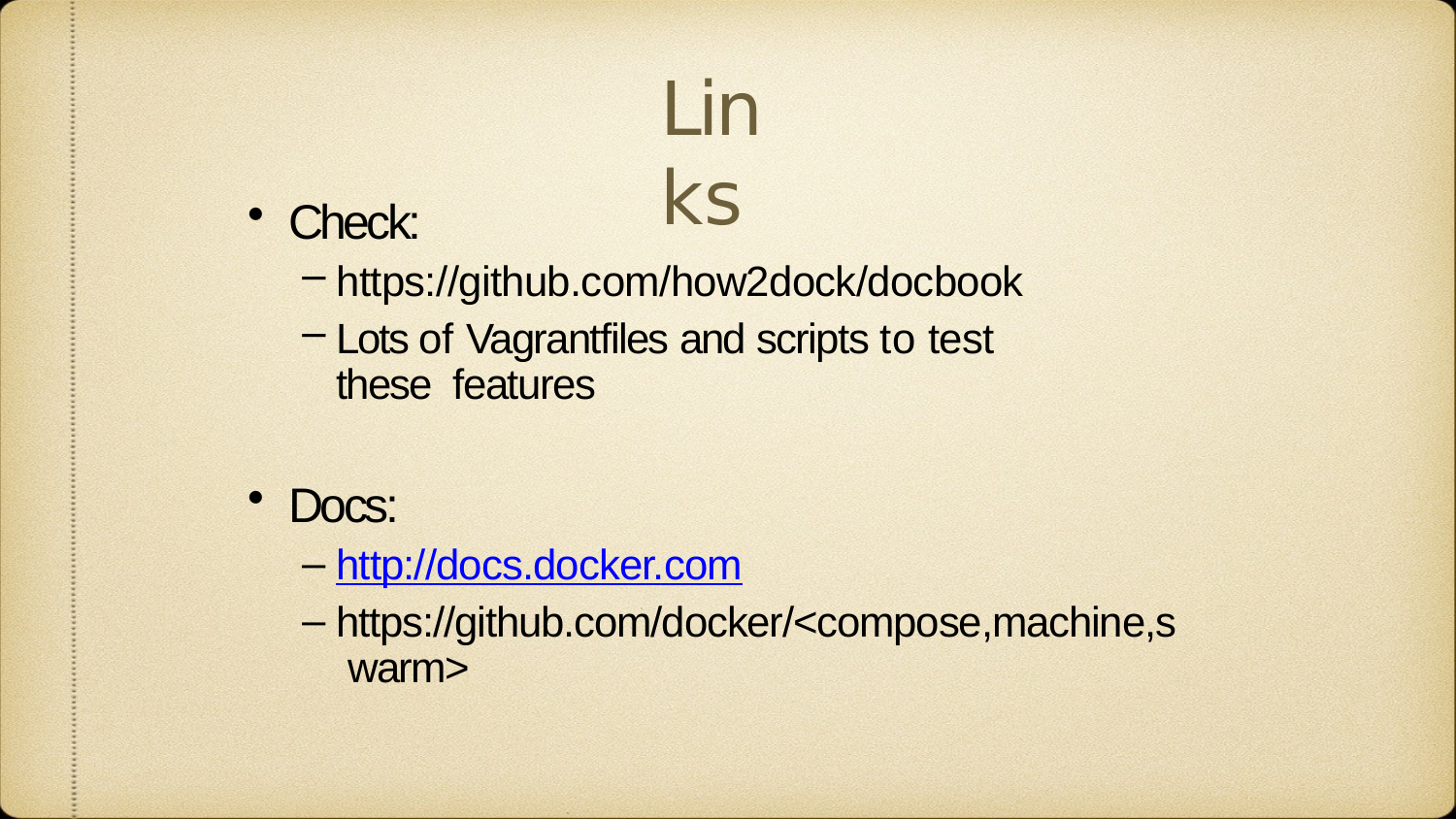

# Links
Check:
https://github.com/how2dock/docbook
Lots of Vagrantfiles and scripts to test these  features

Docs:
http://docs.docker.com
https://github.com/docker/<compose,machine,s  warm>